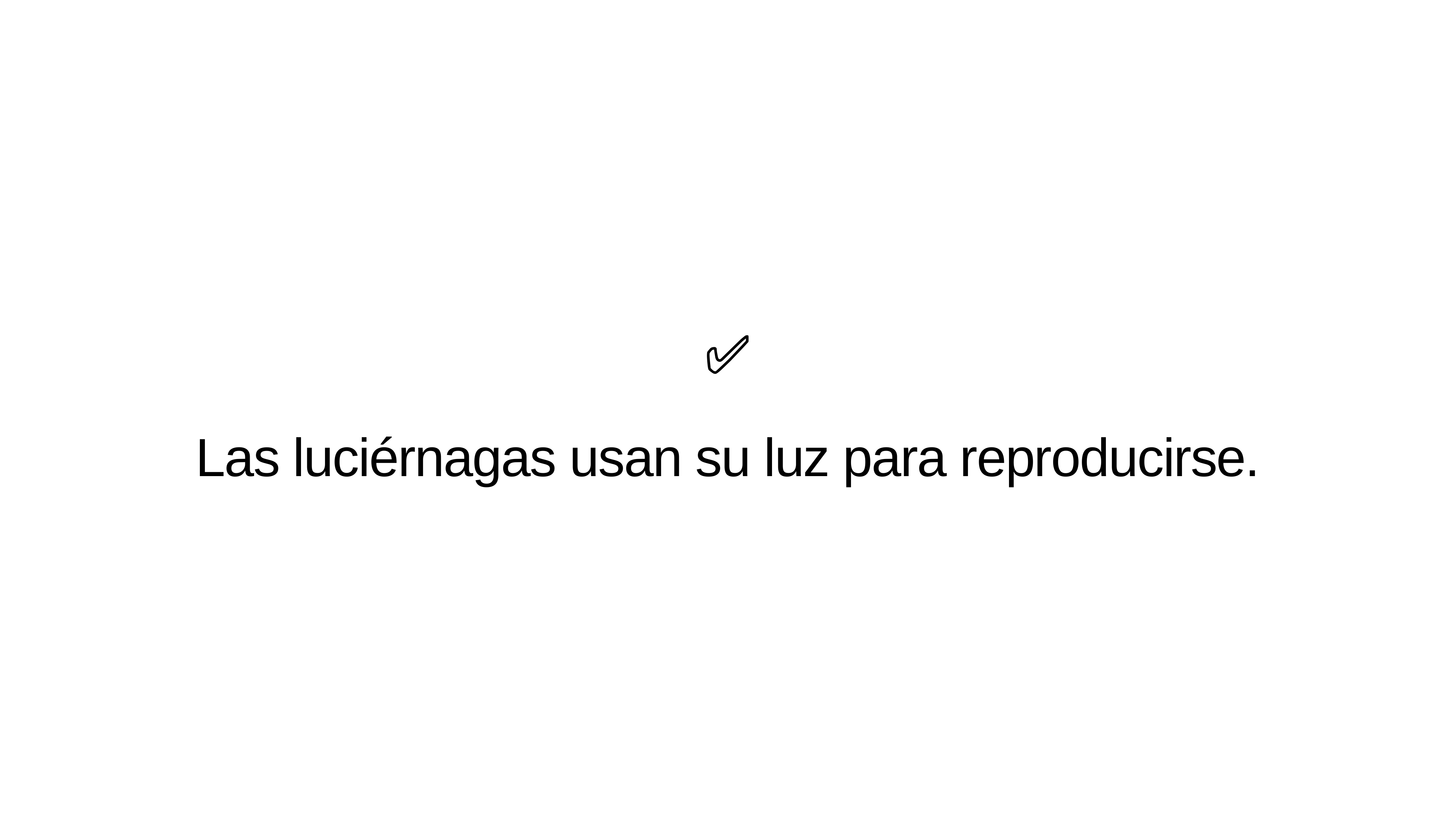

✅

Las luciérnagas usan su luz para reproducirse.